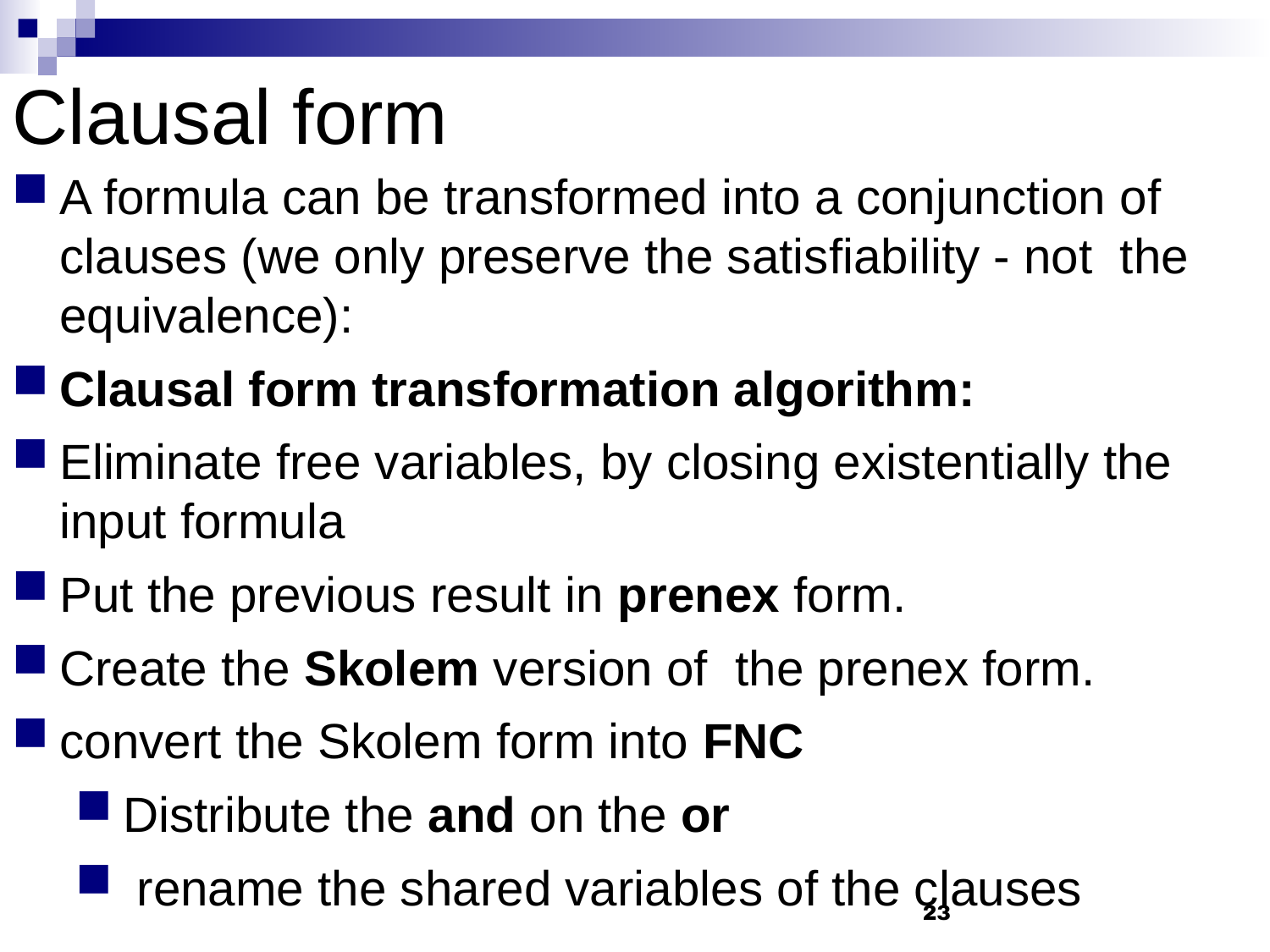

Clausal form
A formula can be transformed into a conjunction of clauses (we only preserve the satisfiability - not  the equivalence):
Clausal form transformation algorithm:
Eliminate free variables, by closing existentially the input formula
Put the previous result in prenex form.
Create the Skolem version of  the prenex form.
convert the Skolem form into FNC
Distribute the and on the or
 rename the shared variables of the clauses
23